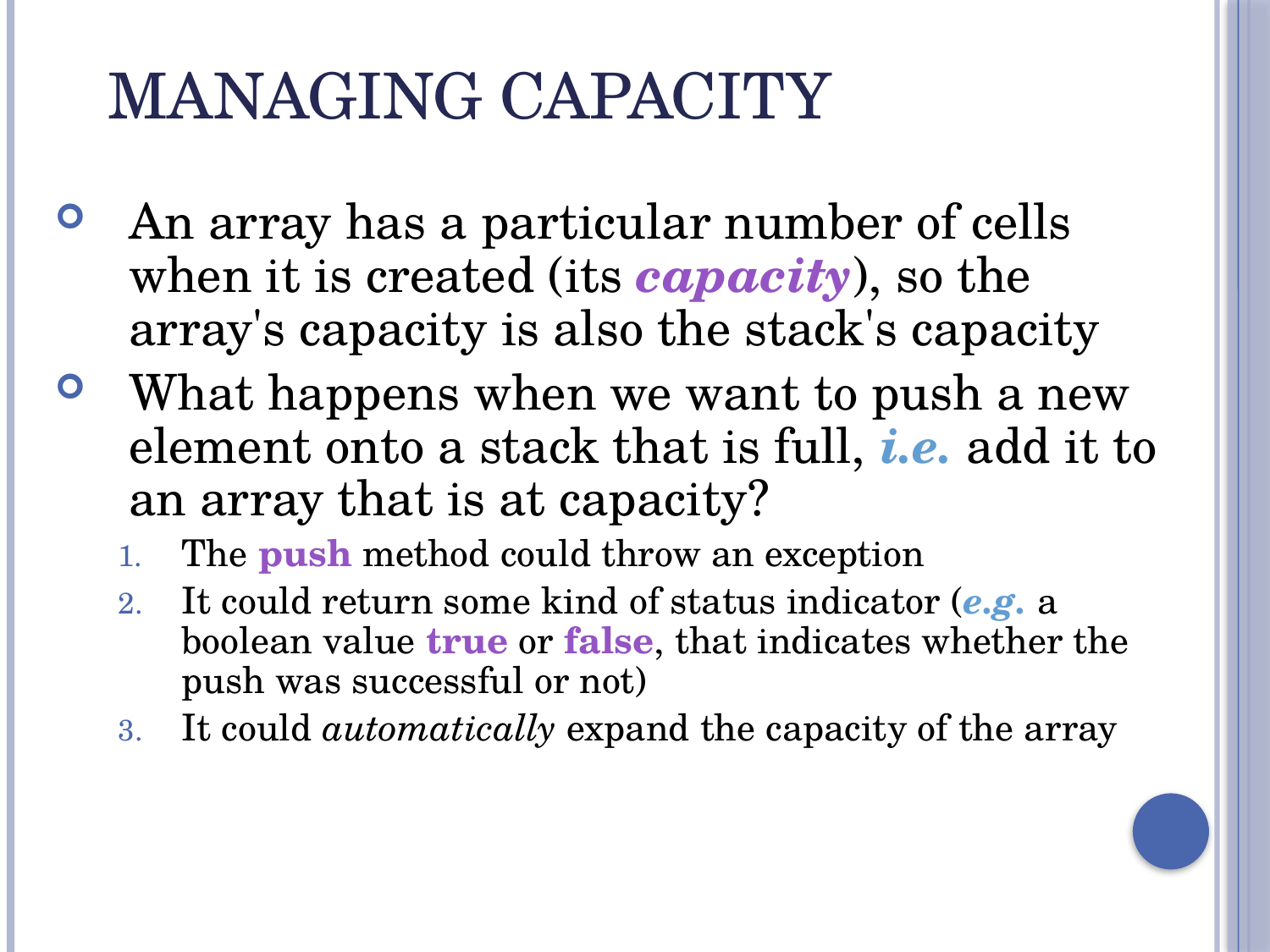

Managing Capacity
An array has a particular number of cells when it is created (its capacity), so the array's capacity is also the stack's capacity
What happens when we want to push a new element onto a stack that is full, i.e. add it to  an array that is at capacity?
The push method could throw an exception
It could return some kind of status indicator (e.g. a boolean value true or false, that indicates whether the push was successful or not)
It could automatically expand the capacity of the array